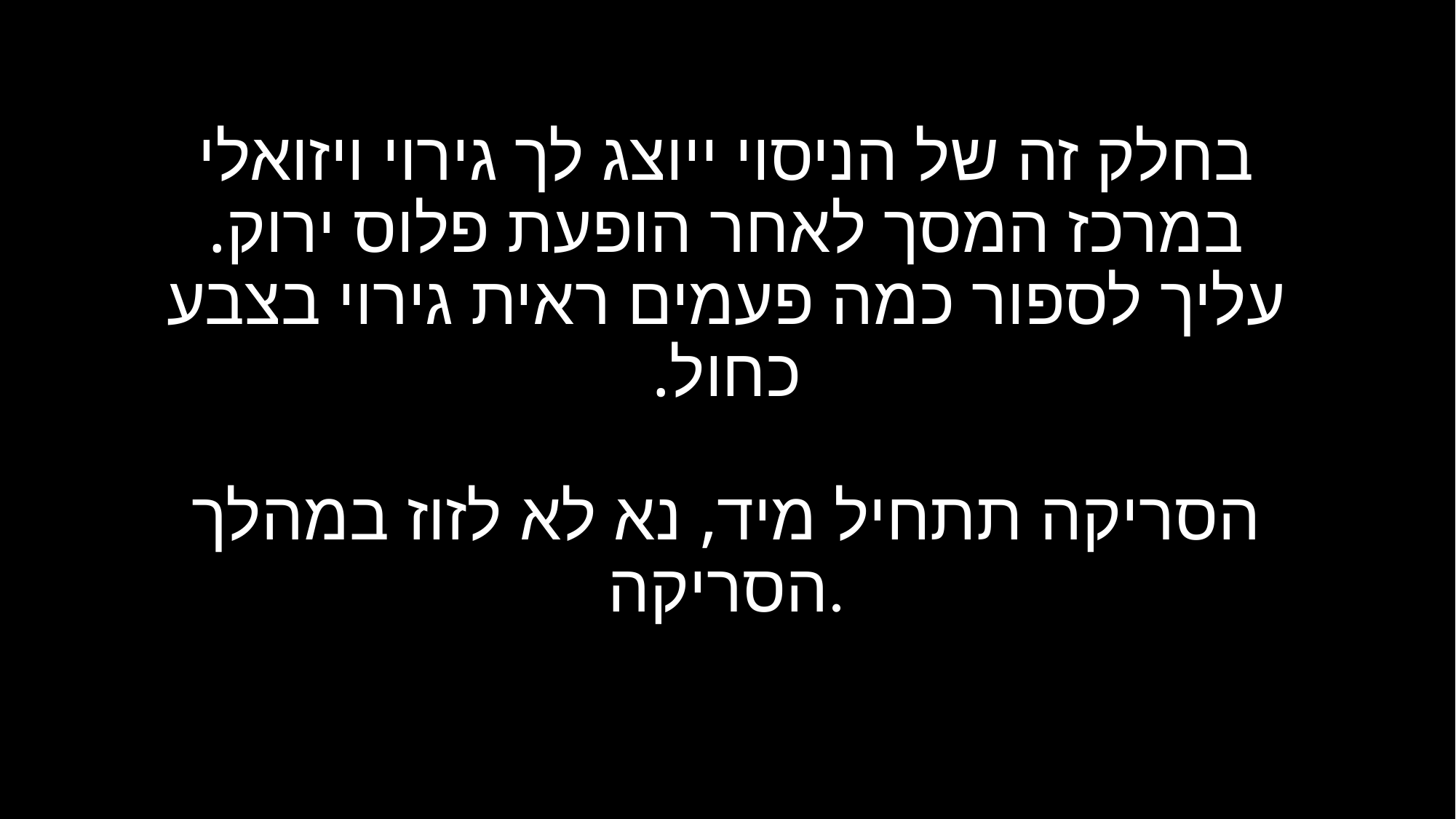

# בחלק זה של הניסוי ייוצג לך גירוי ויזואלי במרכז המסך לאחר הופעת פלוס ירוק. עליך לספור כמה פעמים ראית גירוי בצבע כחול. הסריקה תתחיל מיד, נא לא לזוז במהלך הסריקה.